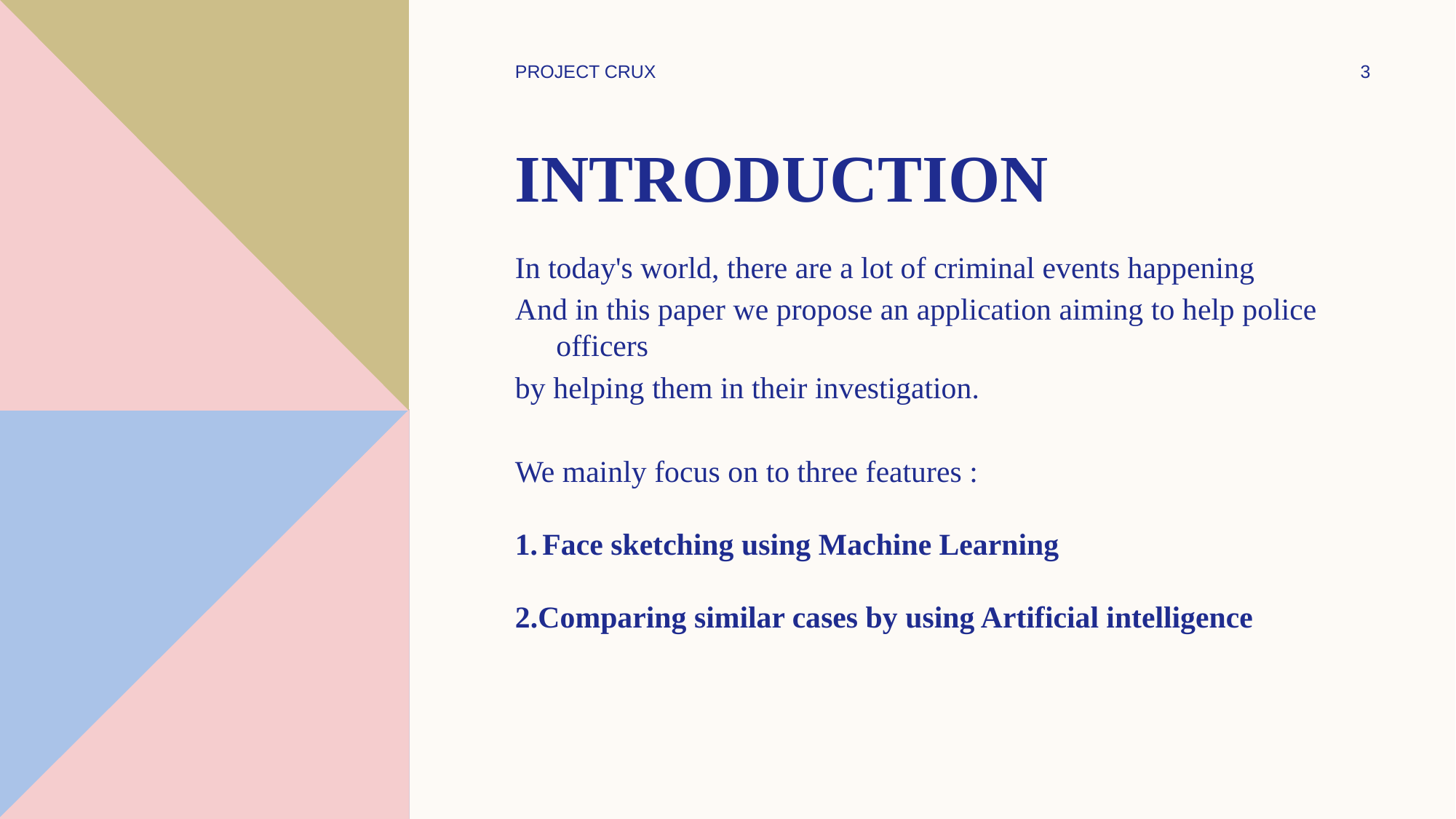

PROJECT CRUX
3
# Introduction
In today's world, there are a lot of criminal events happening
And in this paper we propose an application aiming to help police officers
by helping them in their investigation.

We mainly focus on to three features :

Face sketching using Machine Learning

2.Comparing similar cases by using Artificial intelligence